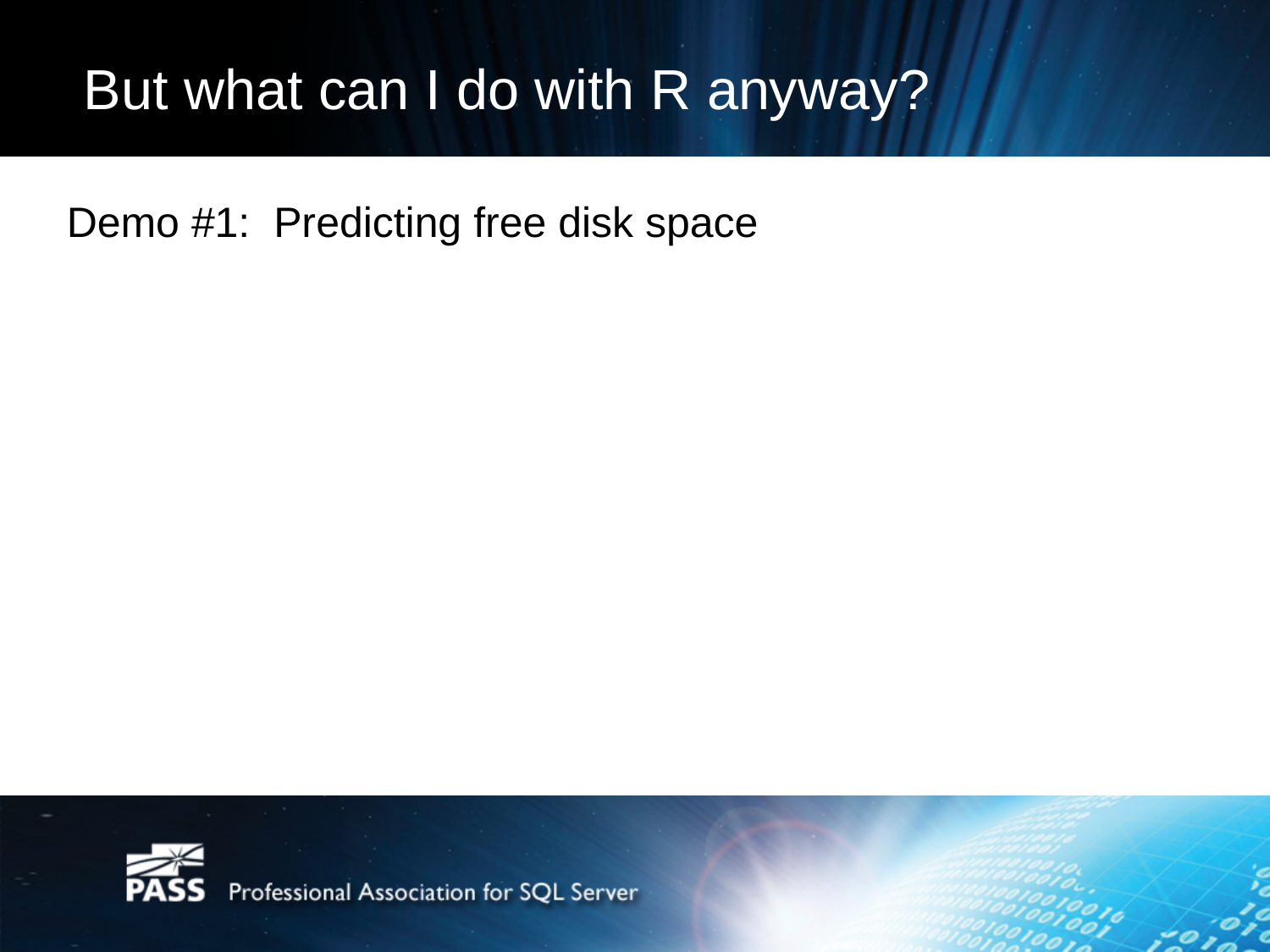

# But what can I do with R anyway?
Demo #1:  Predicting free disk space